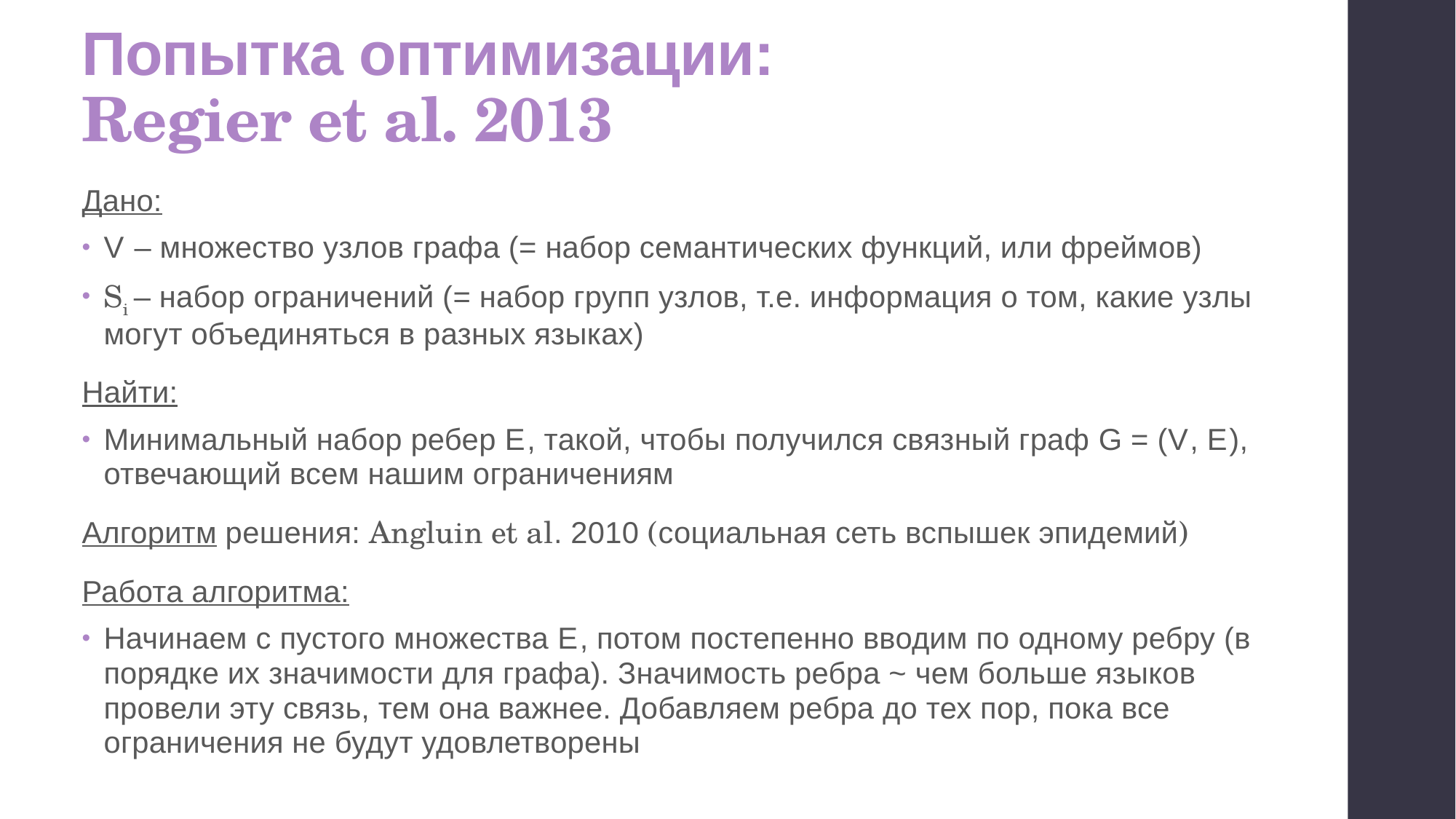

# Попытка оптимизации: Regier et al. 2013
Дано:
V – множество узлов графа (= набор семантических функций, или фреймов)
Si – набор ограничений (= набор групп узлов, т.е. информация о том, какие узлы могут объединяться в разных языках)
Найти:
Минимальный набор ребер E, такой, чтобы получился связный граф G = (V, E), отвечающий всем нашим ограничениям
Алгоритм решения: Angluin et al. 2010 (социальная сеть вспышек эпидемий)
Работа алгоритма:
Начинаем с пустого множества E, потом постепенно вводим по одному ребру (в порядке их значимости для графа). Значимость ребра ~ чем больше языков провели эту связь, тем она важнее. Добавляем ребра до тех пор, пока все ограничения не будут удовлетворены